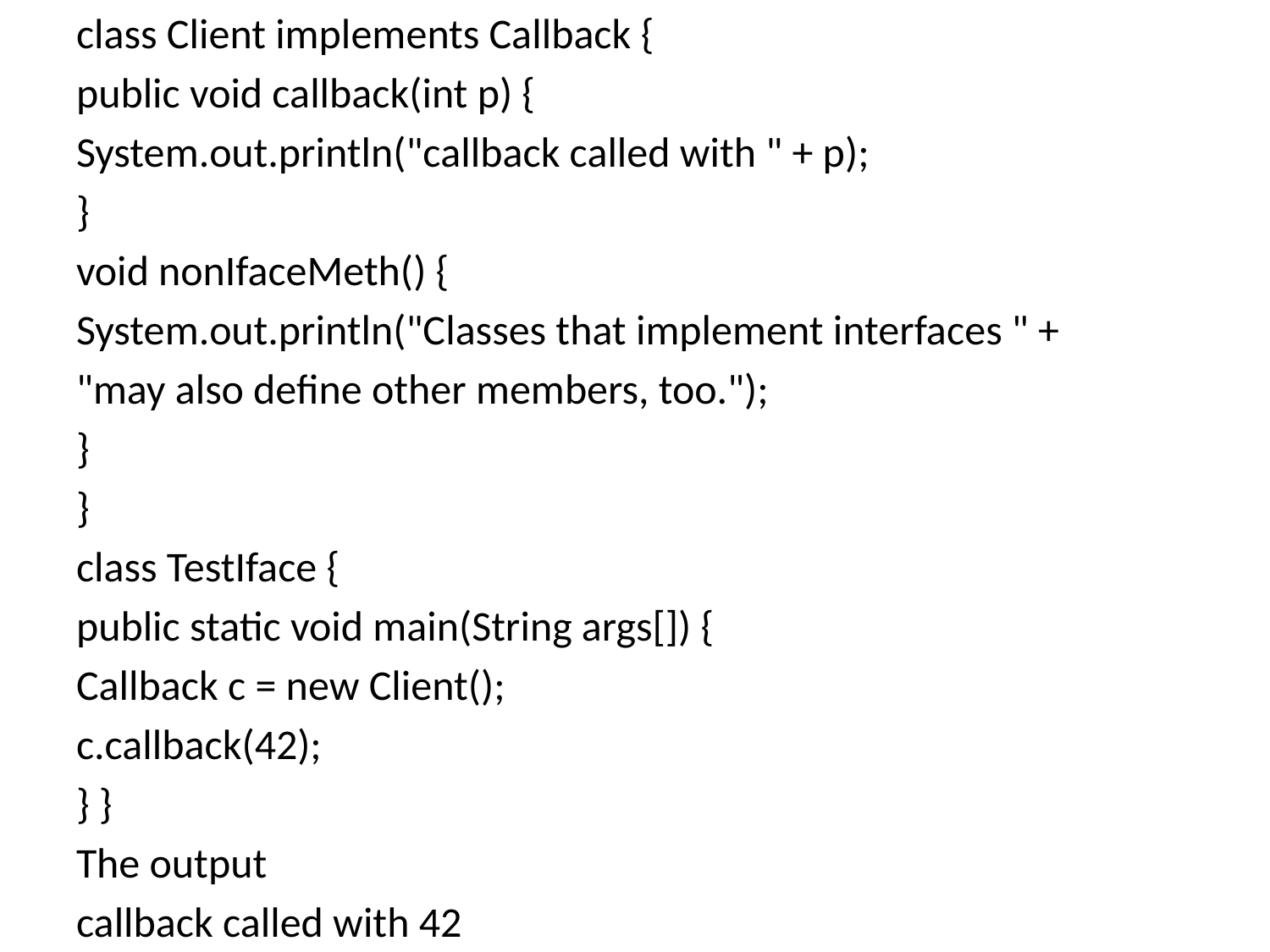

class Client implements Callback {
public void callback(int p) {
System.out.println("callback called with " + p);
}
void nonIfaceMeth() {
System.out.println("Classes that implement interfaces " +
"may also define other members, too.");
}
}
class TestIface {
public static void main(String args[]) {
Callback c = new Client();
c.callback(42);
} }
The output
callback called with 42
#